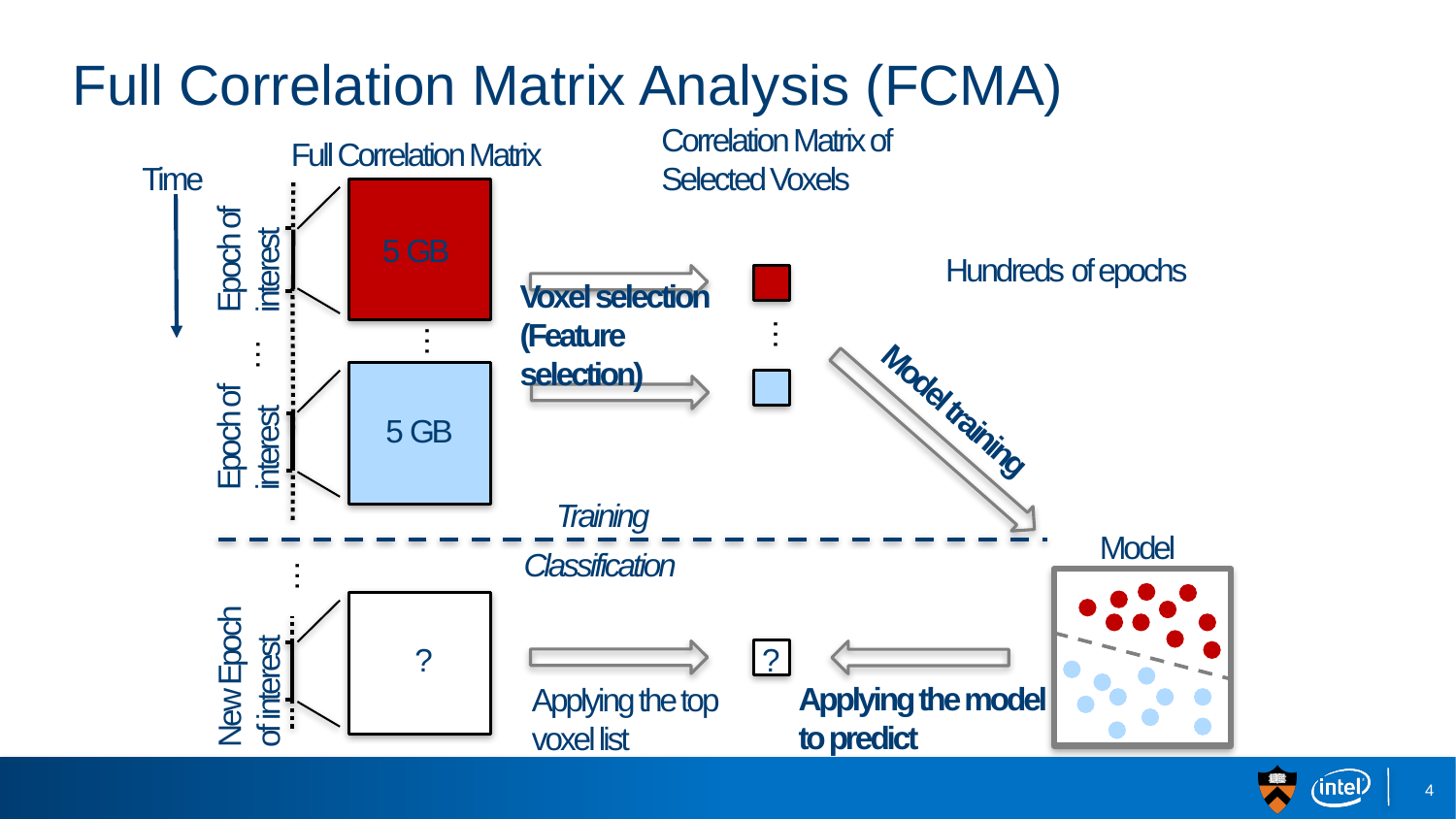

# Full Correlation Matrix Analysis (FCMA)
Correlation Matrix of
Selected Voxels
Full Correlation Matrix
Time

Epoch of interest
5 GB
Hundreds of epochs

Voxel selection (Feature  selection)
…
…
…

Epoch of interest
Model training
5 GB

Training
Model
Classification
…

New Epoch of interest

?
?

Applying the model
to predict
Applying the top
voxel list

4